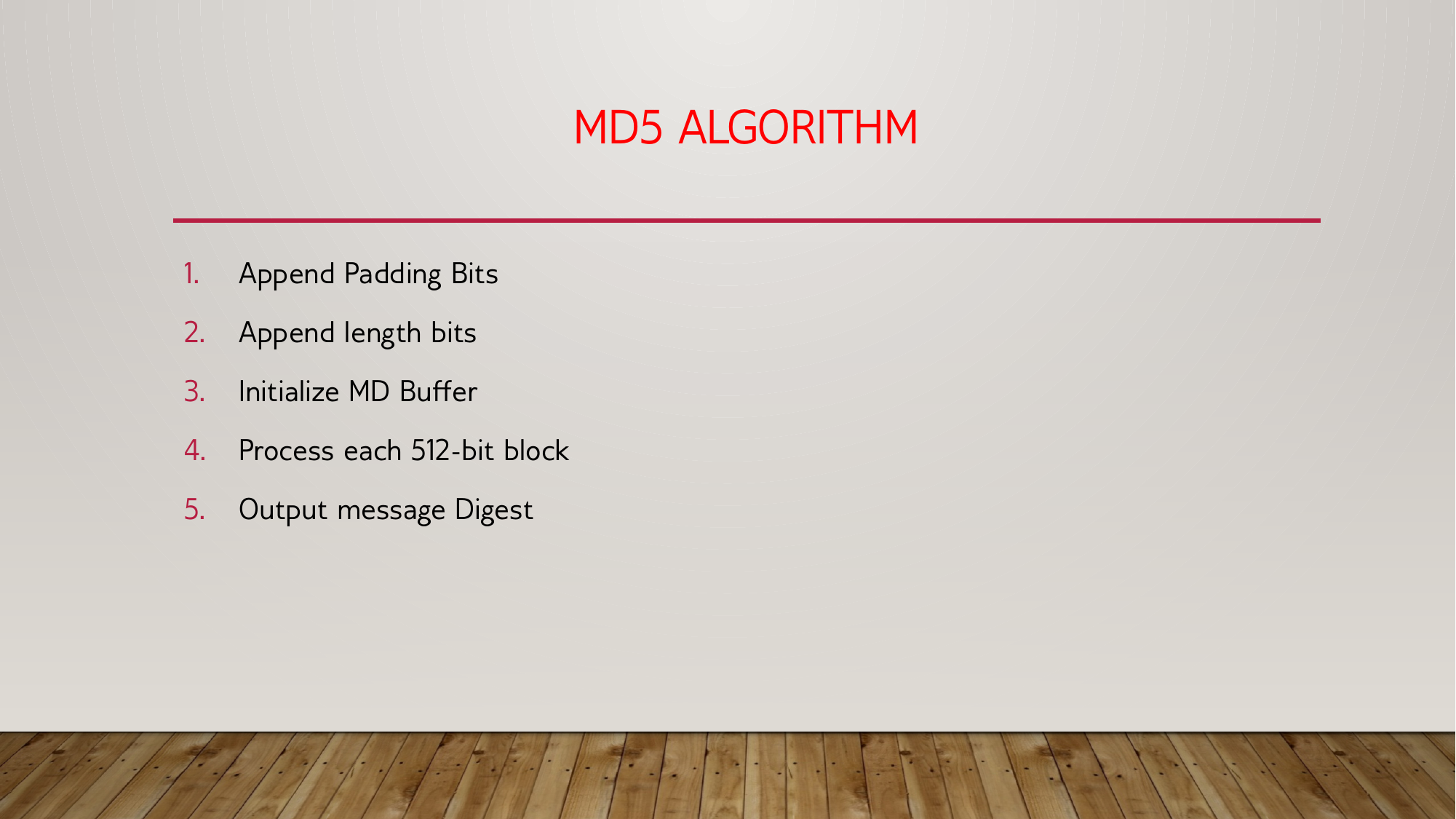

# MD5 Algorithm
Append Padding Bits
Append length bits
Initialize MD Buffer
Process each 512-bit block
Output message Digest